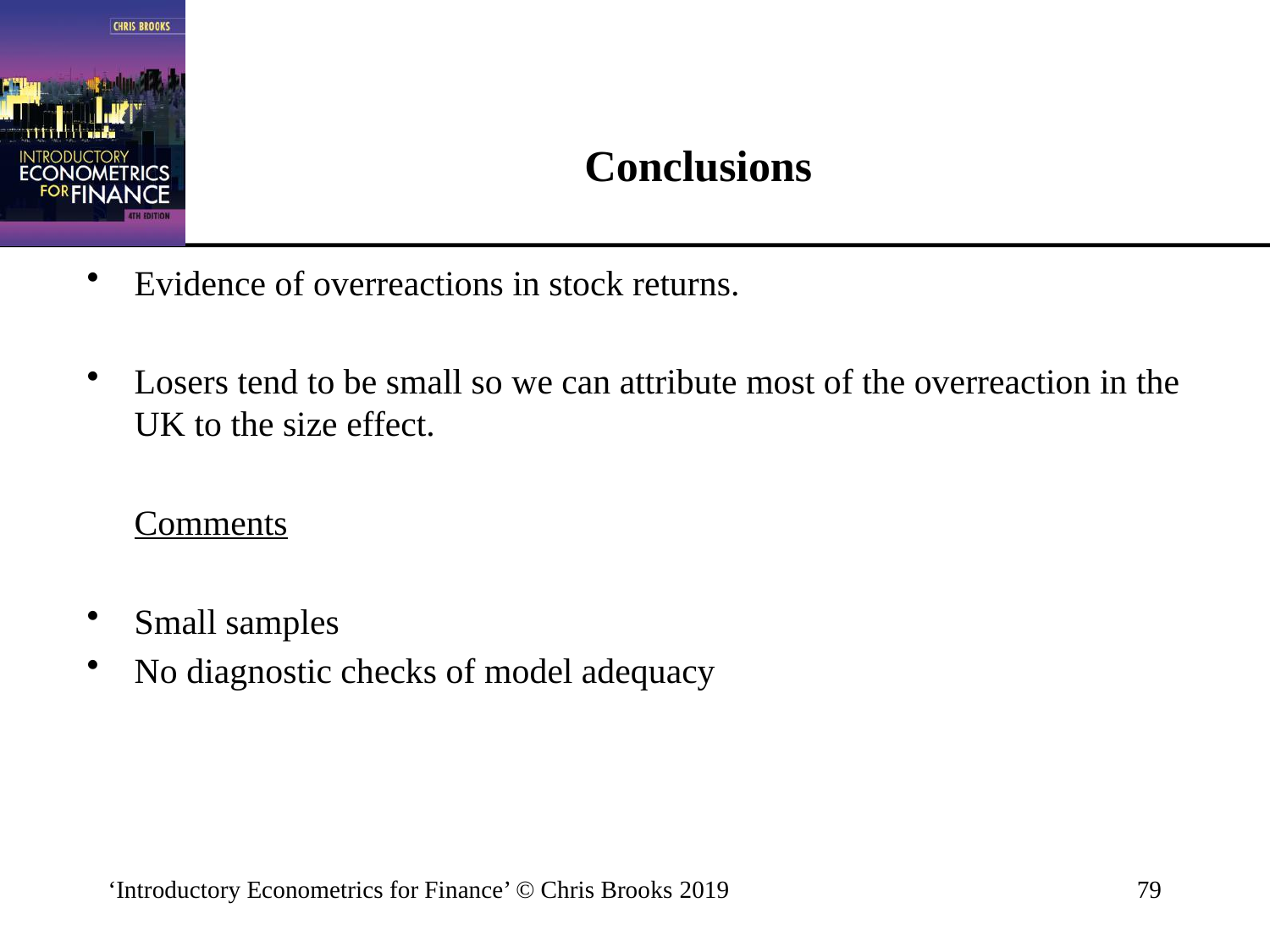

# Conclusions
Evidence of overreactions in stock returns.

Losers tend to be small so we can attribute most of the overreaction in the UK to the size effect.

	Comments

Small samples
No diagnostic checks of model adequacy

‘Introductory Econometrics for Finance’ © Chris Brooks 2019
79